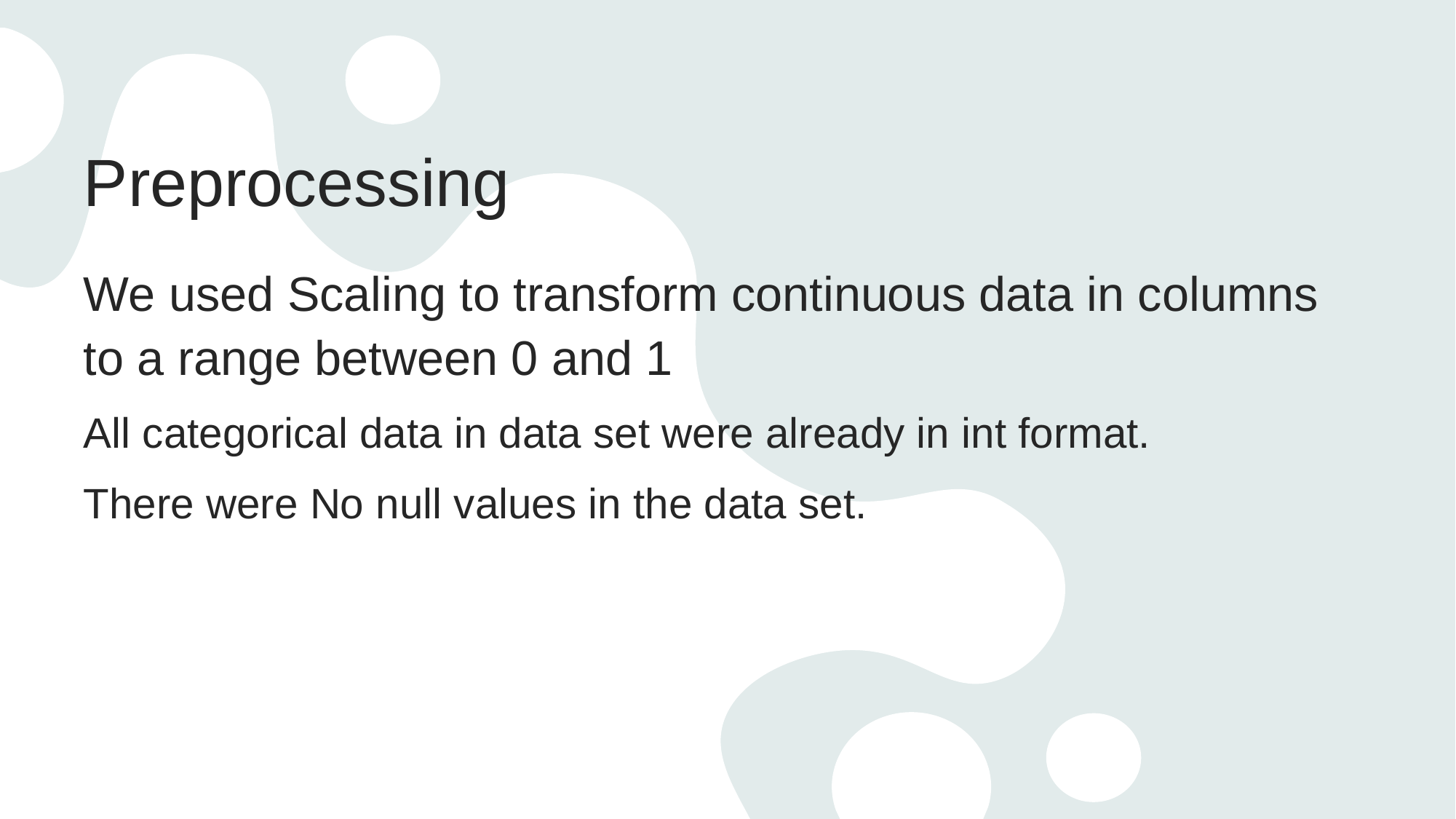

# Preprocessing
We used Scaling to transform continuous data in columns to a range between 0 and 1
All categorical data in data set were already in int format.
There were No null values in the data set.